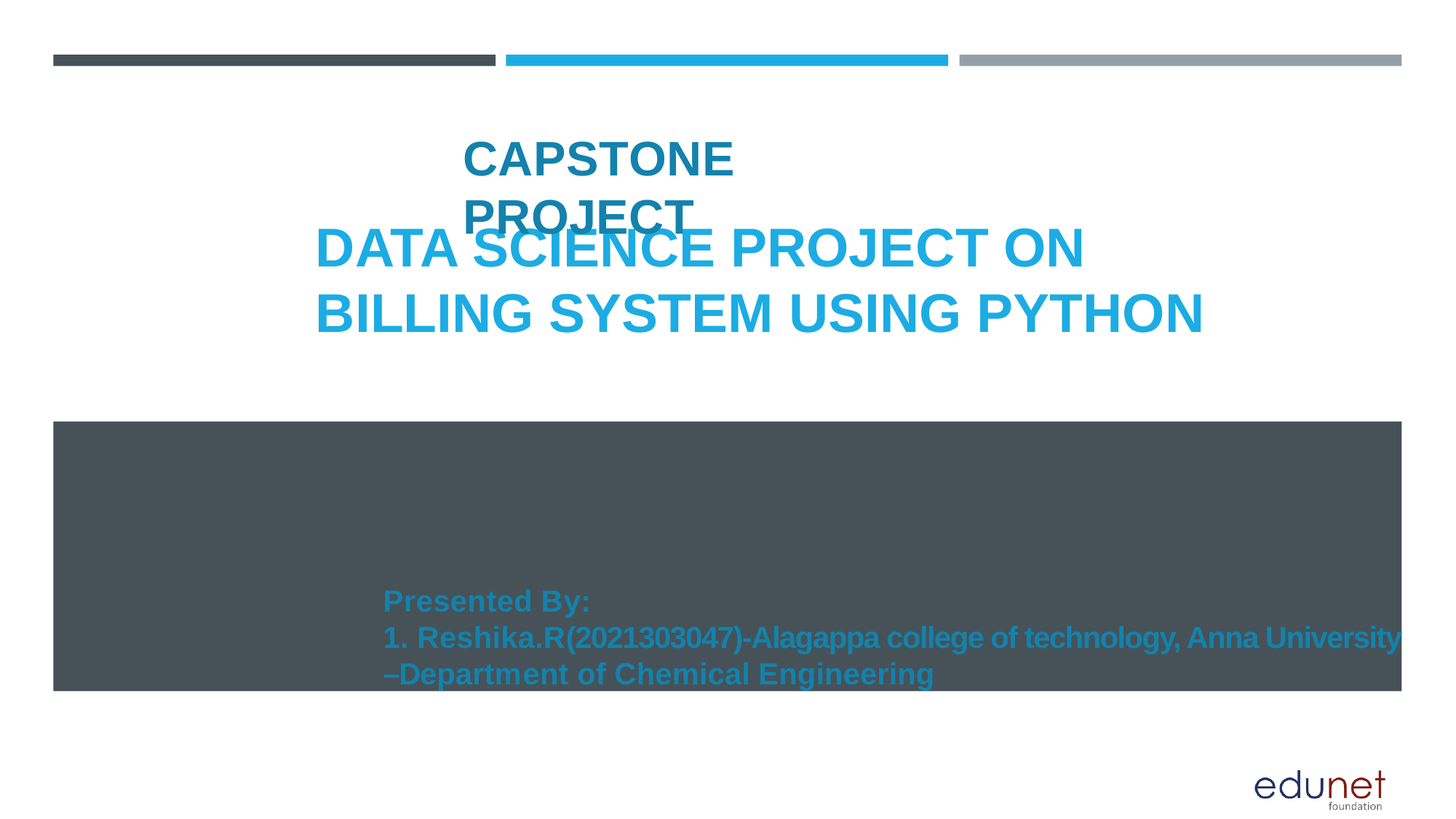

# CAPSTONE PROJECT
DATA SCIENCE PROJECT ON BILLING SYSTEM USING PYTHON

Presented By:
1. Reshika.R(2021303047)-Alagappa college of technology, Anna University –Department of Chemical Engineering